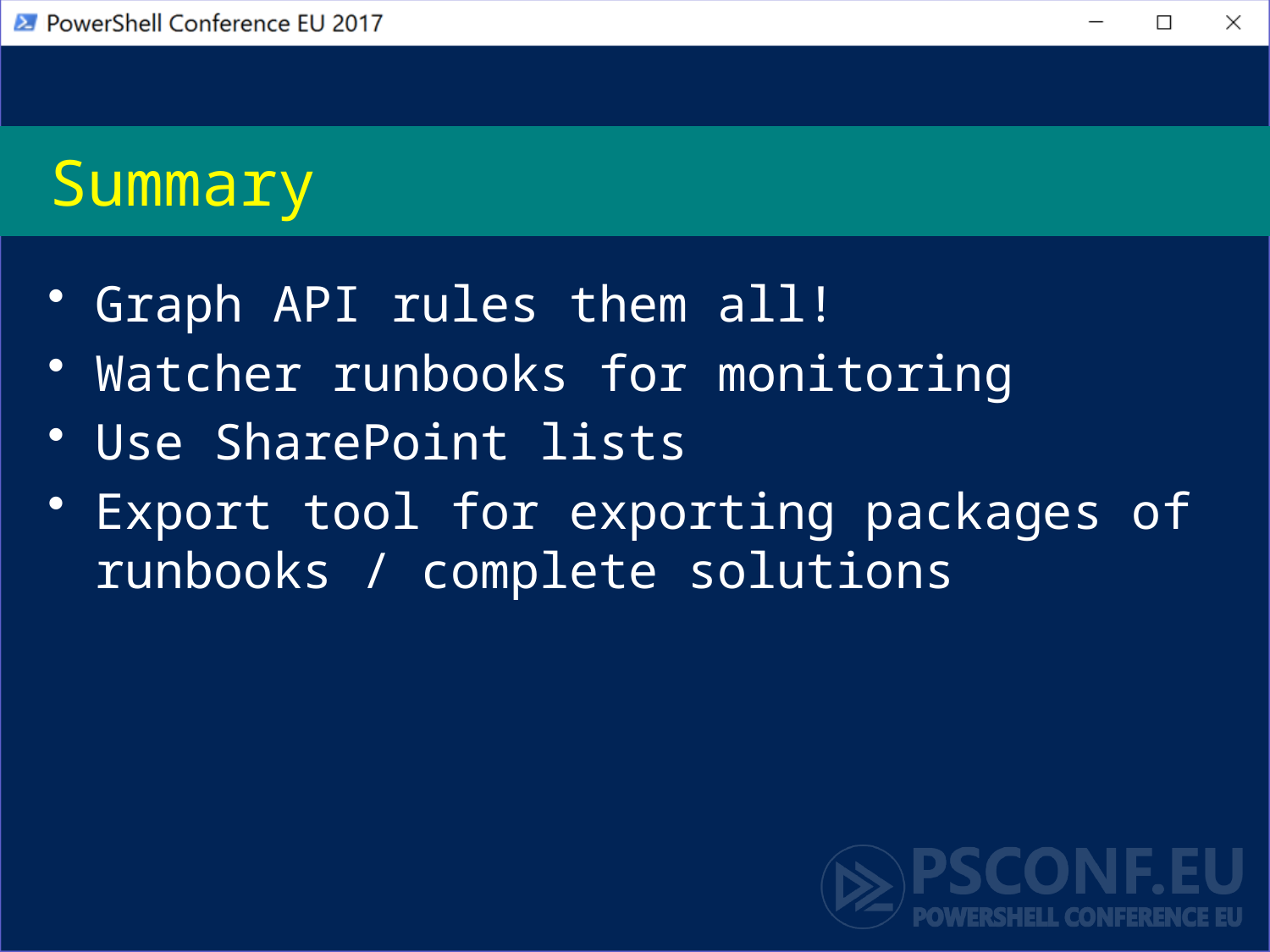

# Summary
Graph API rules them all!
Watcher runbooks for monitoring
Use SharePoint lists
Export tool for exporting packages of runbooks / complete solutions